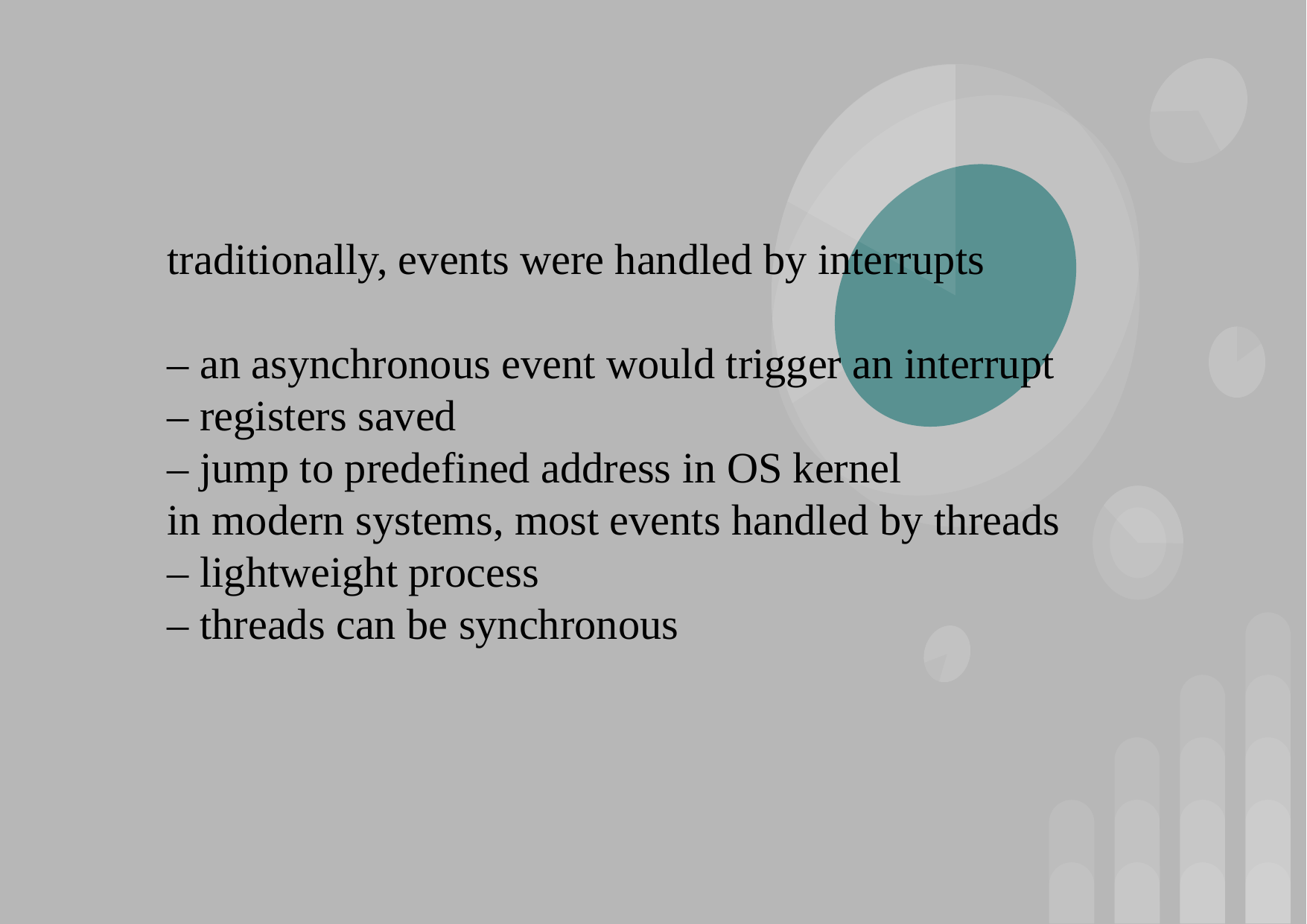

traditionally, events were handled by interrupts

– an asynchronous event would trigger an interrupt
– registers saved
– jump to predefined address in OS kernel
in modern systems, most events handled by threads
– lightweight process
– threads can be synchronous